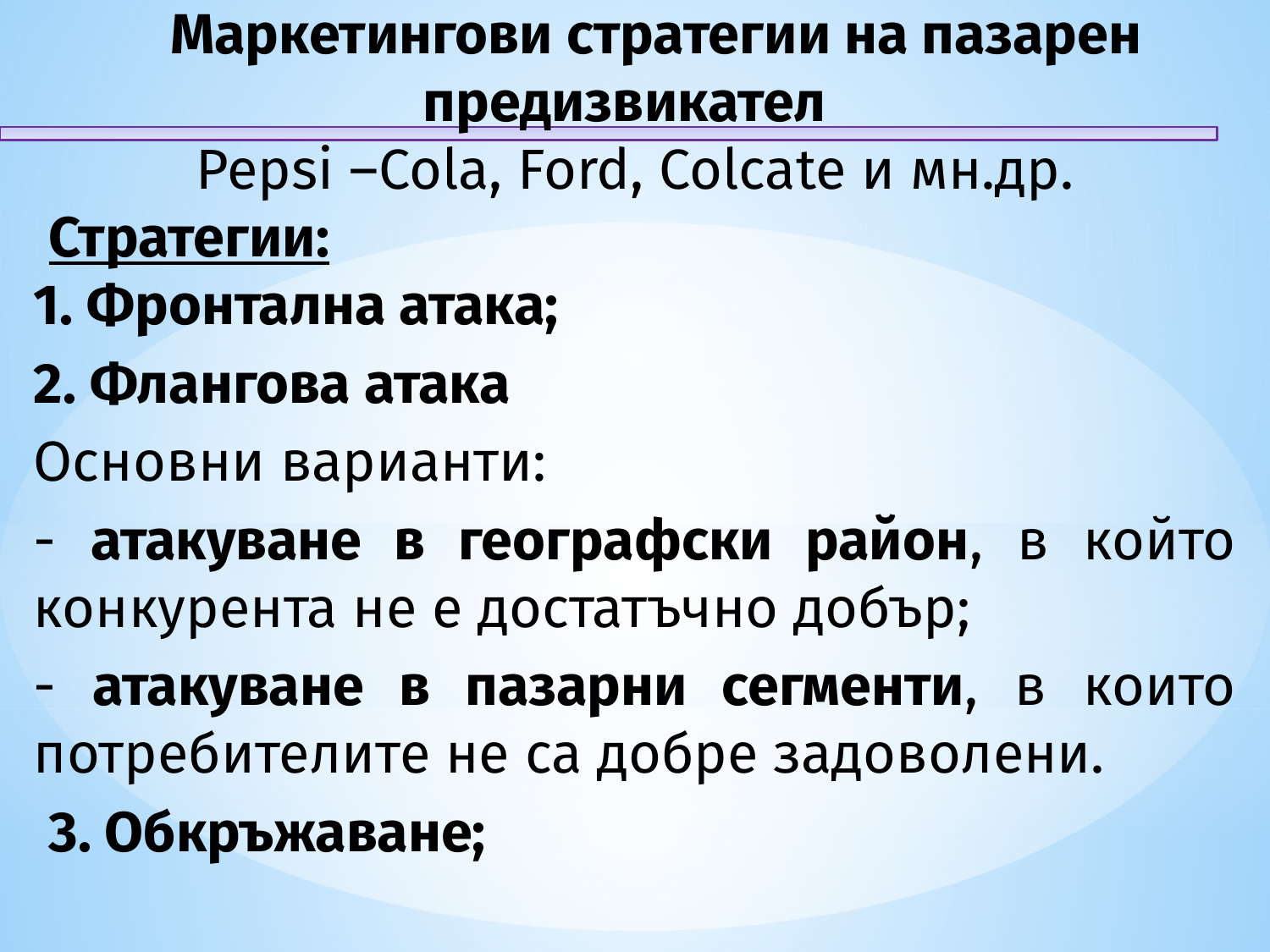

Маркетингови стратегии на пазарен предизвикател

Pepsi –Cola, Ford, Colcate и мн.др.
 Стратегии:
1. Фронтална атака;
2. Флангова атака
Основни варианти:
- атакуване в географски район, в който конкурента не е достатъчно добър;
- атакуване в пазарни сегменти, в които потребителите не са добре задоволени.
 3. Обкръжаване;